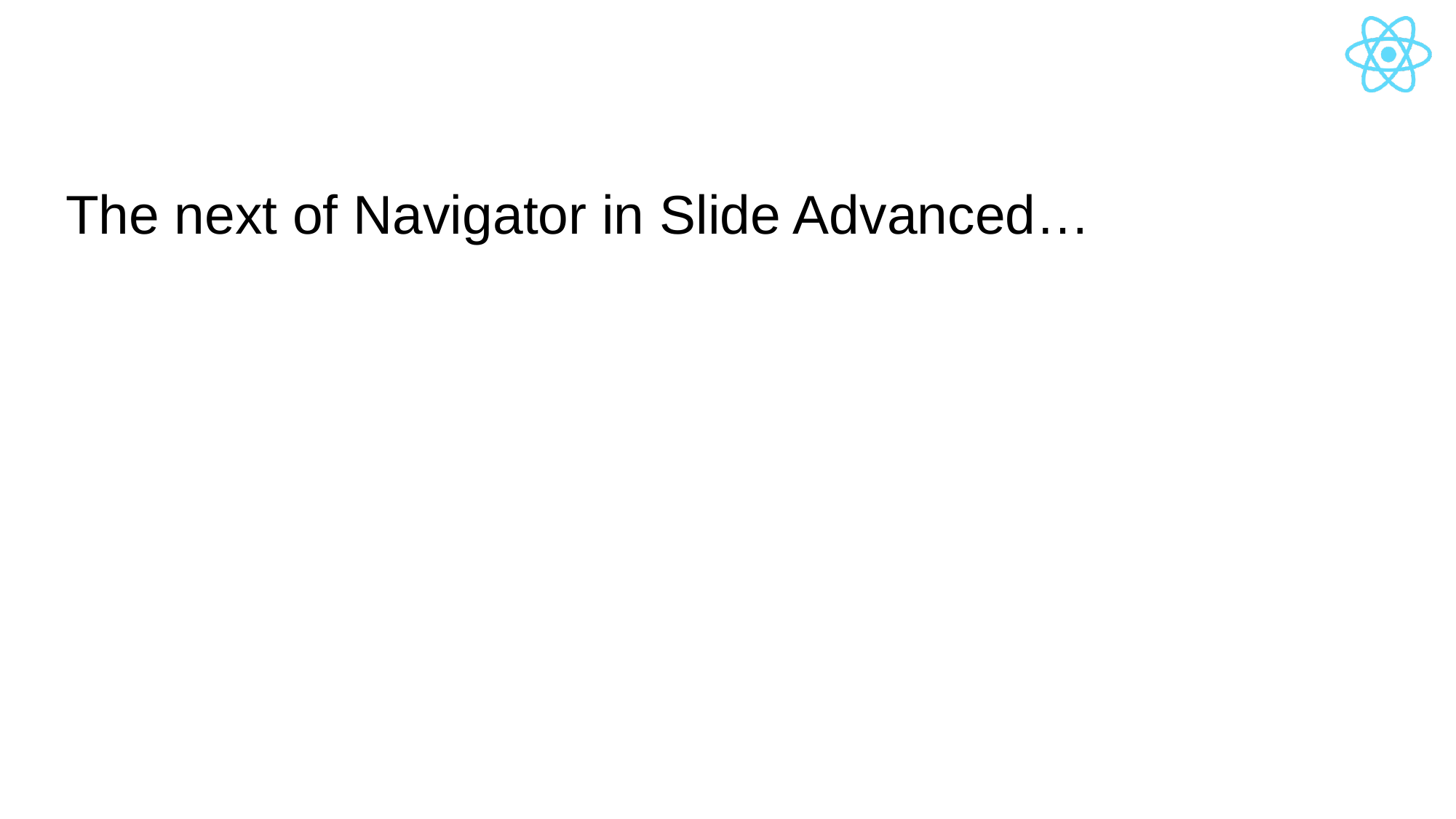

# The next of Navigator in Slide Advanced…